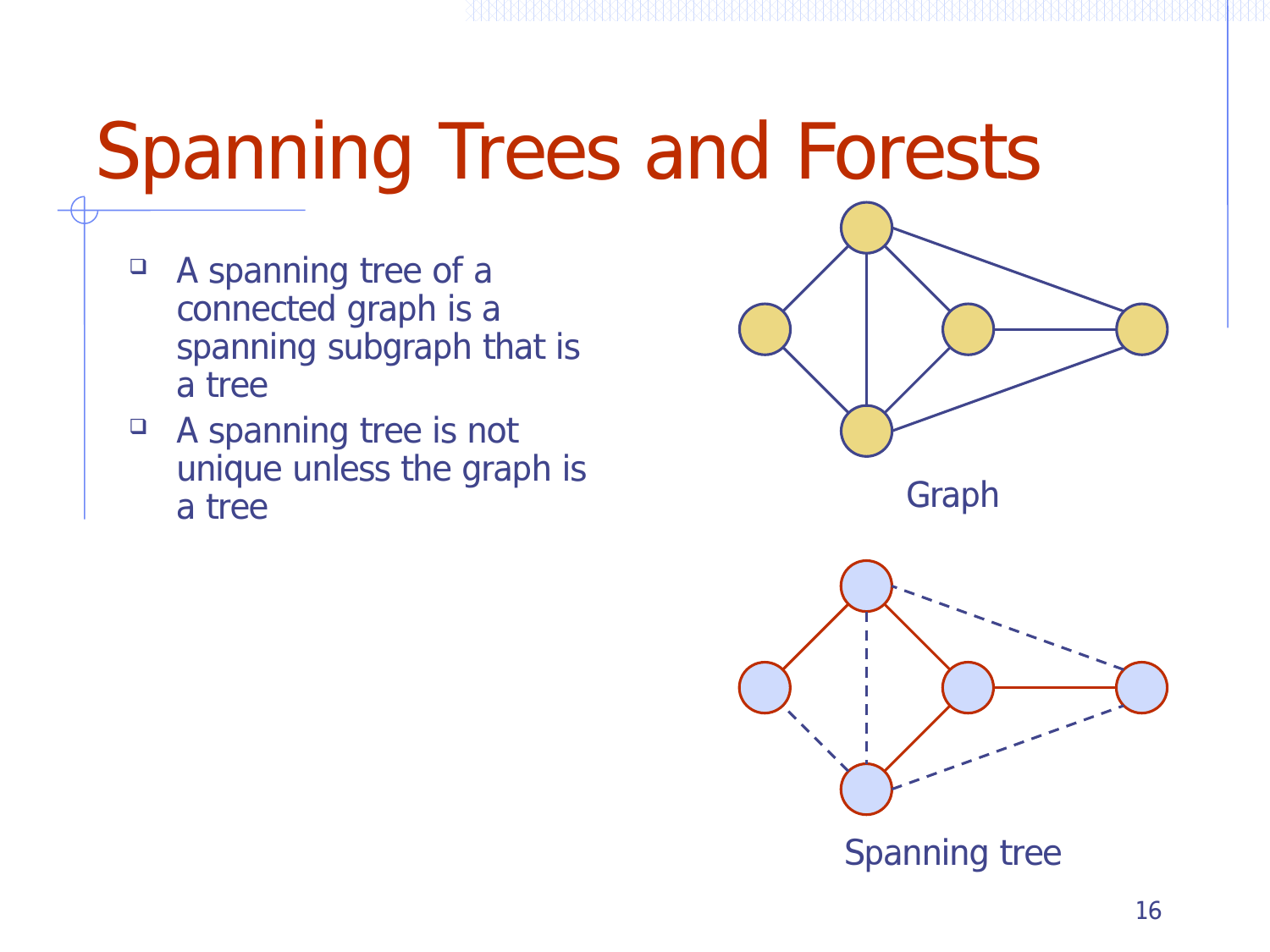

# Spanning Trees and Forests

A spanning tree of a connected graph is a spanning subgraph that is a tree
A spanning tree is not unique unless the graph is a tree

Graph

Spanning tree
16